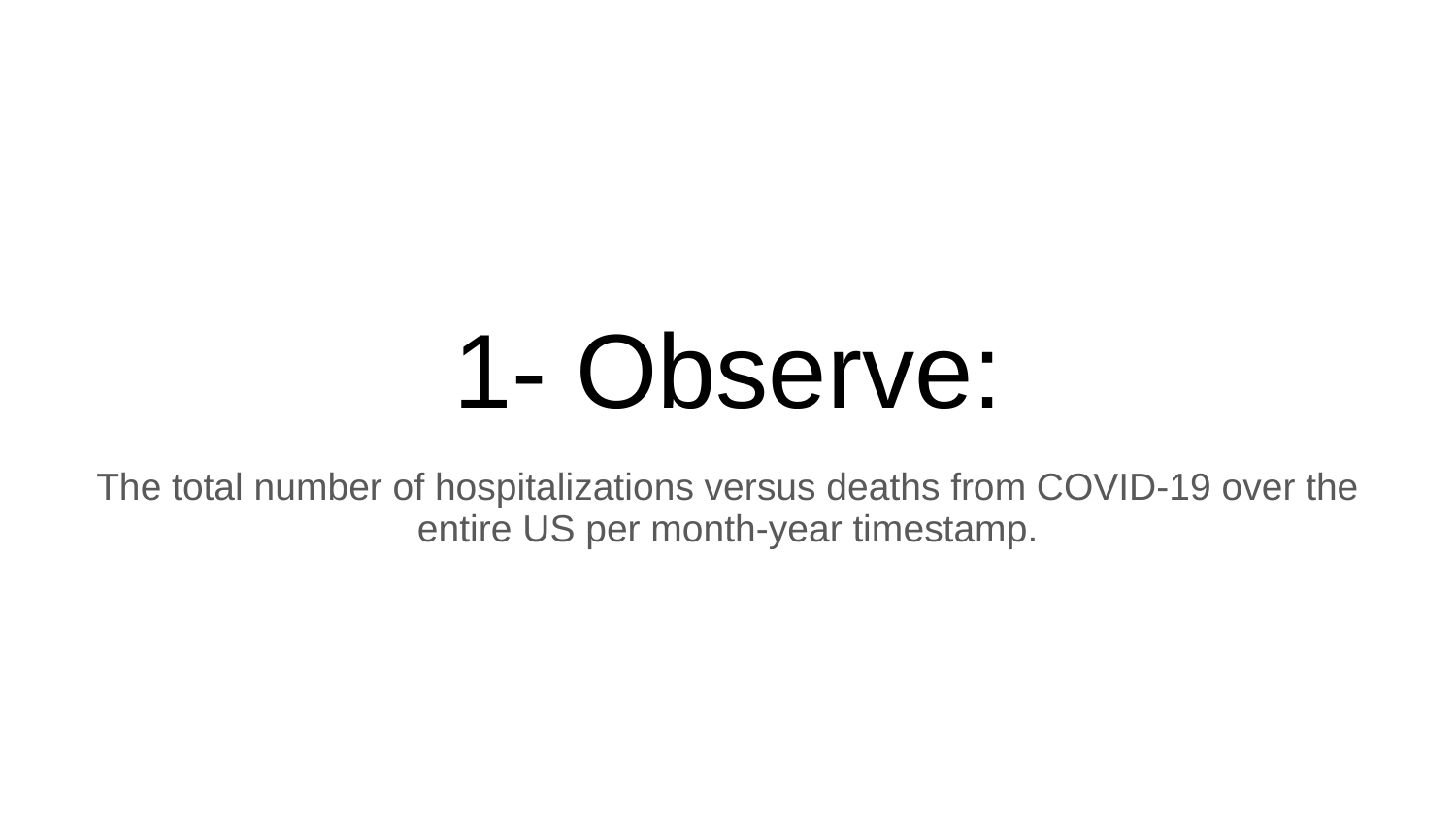

# 1- Observe:
The total number of hospitalizations versus deaths from COVID-19 over the
entire US per month-year timestamp.